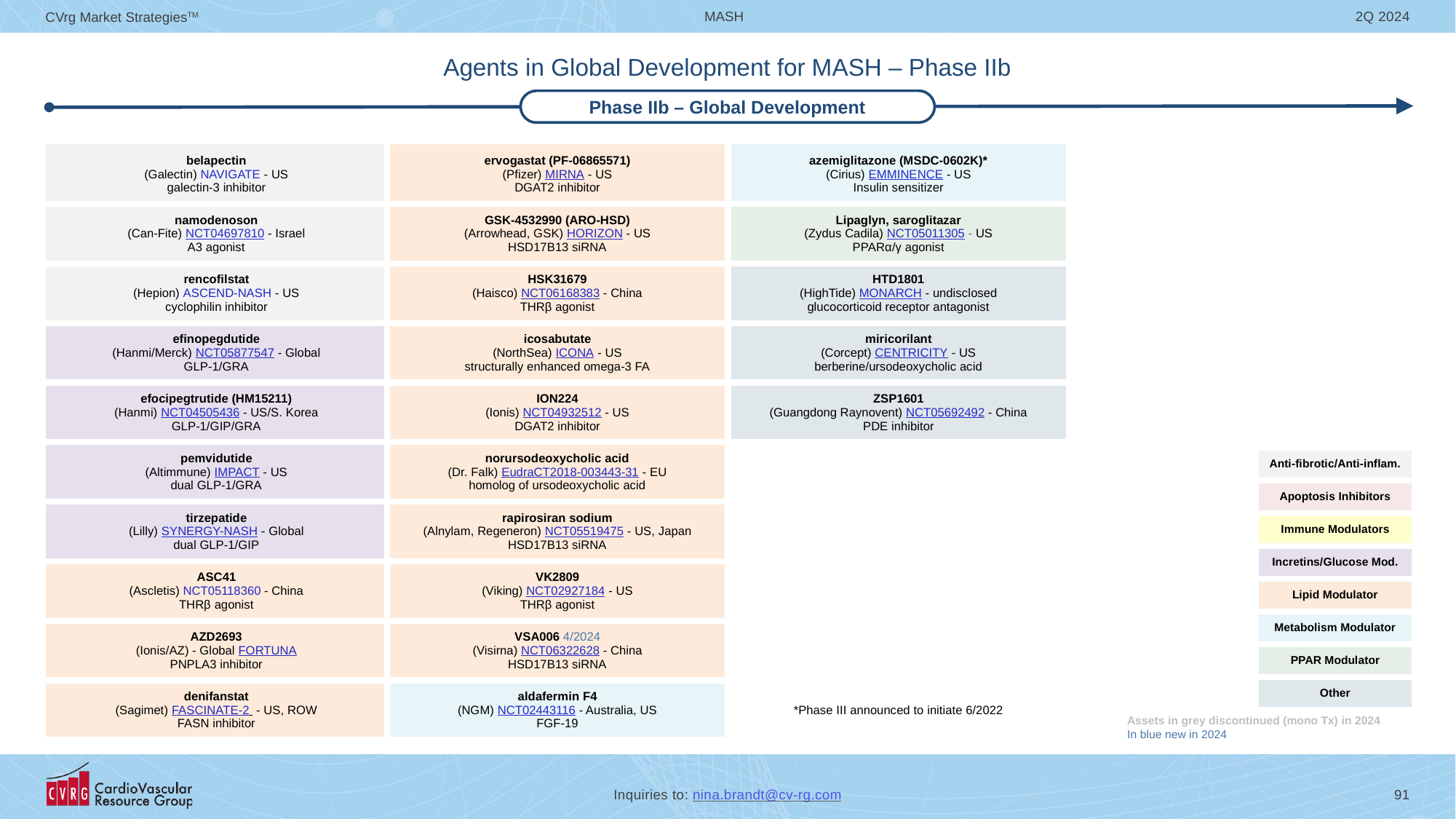

# Agents in Global Development for MASH – Phase IIb
Phase IIb – Global Development
| belapectin (Galectin) NAVIGATE - US galectin-3 inhibitor | ervogastat (PF-06865571) (Pfizer) MIRNA - US DGAT2 inhibitor | azemiglitazone (MSDC-0602K)\* (Cirius) EMMINENCE - US Insulin sensitizer |  |
| --- | --- | --- | --- |
| namodenoson (Can-Fite) NCT04697810 - Israel A3 agonist | GSK-4532990 (ARO-HSD) (Arrowhead, GSK) HORIZON - US HSD17B13 siRNA | Lipaglyn, saroglitazar (Zydus Cadila) NCT05011305 - US PPARα/γ agonist |  |
| rencofilstat (Hepion) ASCEND-NASH - US cyclophilin inhibitor | HSK31679 (Haisco) NCT06168383 - China THRβ agonist | HTD1801 (HighTide) MONARCH - undisclosed glucocorticoid receptor antagonist |  |
| efinopegdutide (Hanmi/Merck) NCT05877547 - Global GLP-1/GRA | icosabutate (NorthSea) ICONA - US structurally enhanced omega-3 FA | miricorilant (Corcept) CENTRICITY - US berberine/ursodeoxycholic acid |  |
| efocipegtrutide (HM15211) (Hanmi) NCT04505436 - US/S. Korea GLP-1/GIP/GRA | ION224 (Ionis) NCT04932512 - US DGAT2 inhibitor | ZSP1601 (Guangdong Raynovent) NCT05692492 - China PDE inhibitor |  |
| pemvidutide (Altimmune) IMPACT - US dual GLP-1/GRA | norursodeoxycholic acid (Dr. Falk) EudraCT2018-003443-31 - EU homolog of ursodeoxycholic acid |  |  |
| tirzepatide (Lilly) SYNERGY-NASH - Global dual GLP-1/GIP | rapirosiran sodium (Alnylam, Regeneron) NCT05519475 - US, Japan HSD17B13 siRNA |  |  |
| ASC41 (Ascletis) NCT05118360 - China THRβ agonist | VK2809 (Viking) NCT02927184 - US THRβ agonist |  |  |
| AZD2693 (Ionis/AZ) - Global FORTUNA PNPLA3 inhibitor | VSA006 4/2024 (Visirna) NCT06322628 - China HSD17B13 siRNA |  |  |
| denifanstat (Sagimet) FASCINATE-2 - US, ROW FASN inhibitor | aldafermin F4 (NGM) NCT02443116 - Australia, US FGF-19 | \*Phase III announced to initiate 6/2022 |  |
| Anti-fibrotic/Anti-inflam. |
| --- |
| Apoptosis Inhibitors |
| Immune Modulators |
| Incretins/Glucose Mod. |
| Lipid Modulator |
| Metabolism Modulator |
| PPAR Modulator |
| Other |
Assets in grey discontinued (mono Tx) in 2024
In blue new in 2024